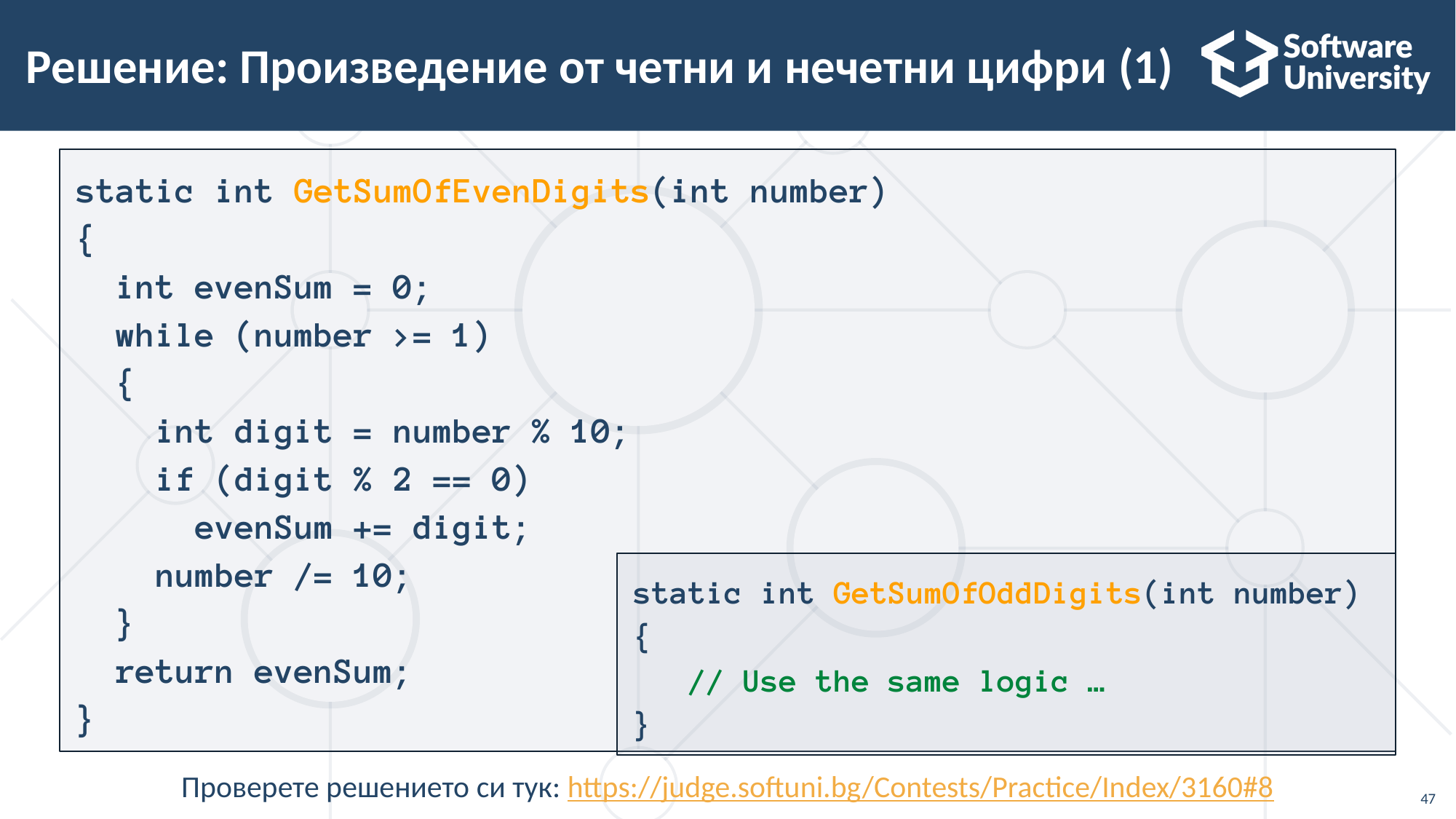

# Решение: Произведение от четни и нечетни цифри (1)
static int GetSumOfEvenDigits(int number)
{
  int evenSum = 0;
  while (number >= 1)
  {
    int digit = number % 10;
    if (digit % 2 == 0)
      evenSum += digit;
    number /= 10;
  }
  return evenSum;
}
static int GetSumOfOddDigits(int number)
{
   // Use the same logic …
}
Проверете решението си тук: https://judge.softuni.bg/Contests/Practice/Index/3160#8
47